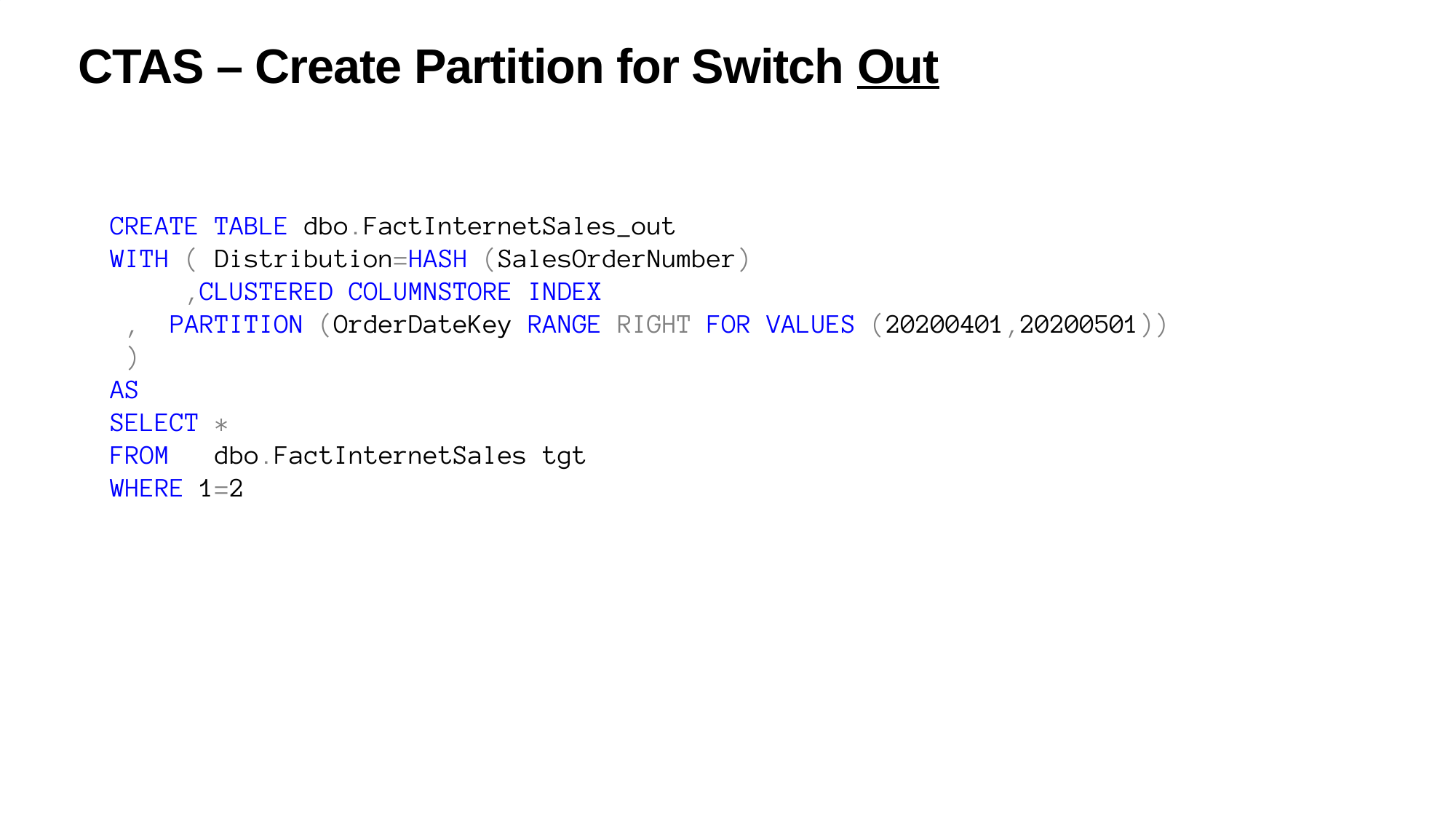

# CTAS – Create Partition for Switch Out
CREATE TABLE dbo.FactInternetSales_out
WITH ( Distribution=HASH (SalesOrderNumber)
     ,CLUSTERED COLUMNSTORE INDEX
 ,  PARTITION (OrderDateKey RANGE RIGHT FOR VALUES (20200401,20200501))
 )
AS
SELECT *
FROM   dbo.FactInternetSales tgt
WHERE 1=2